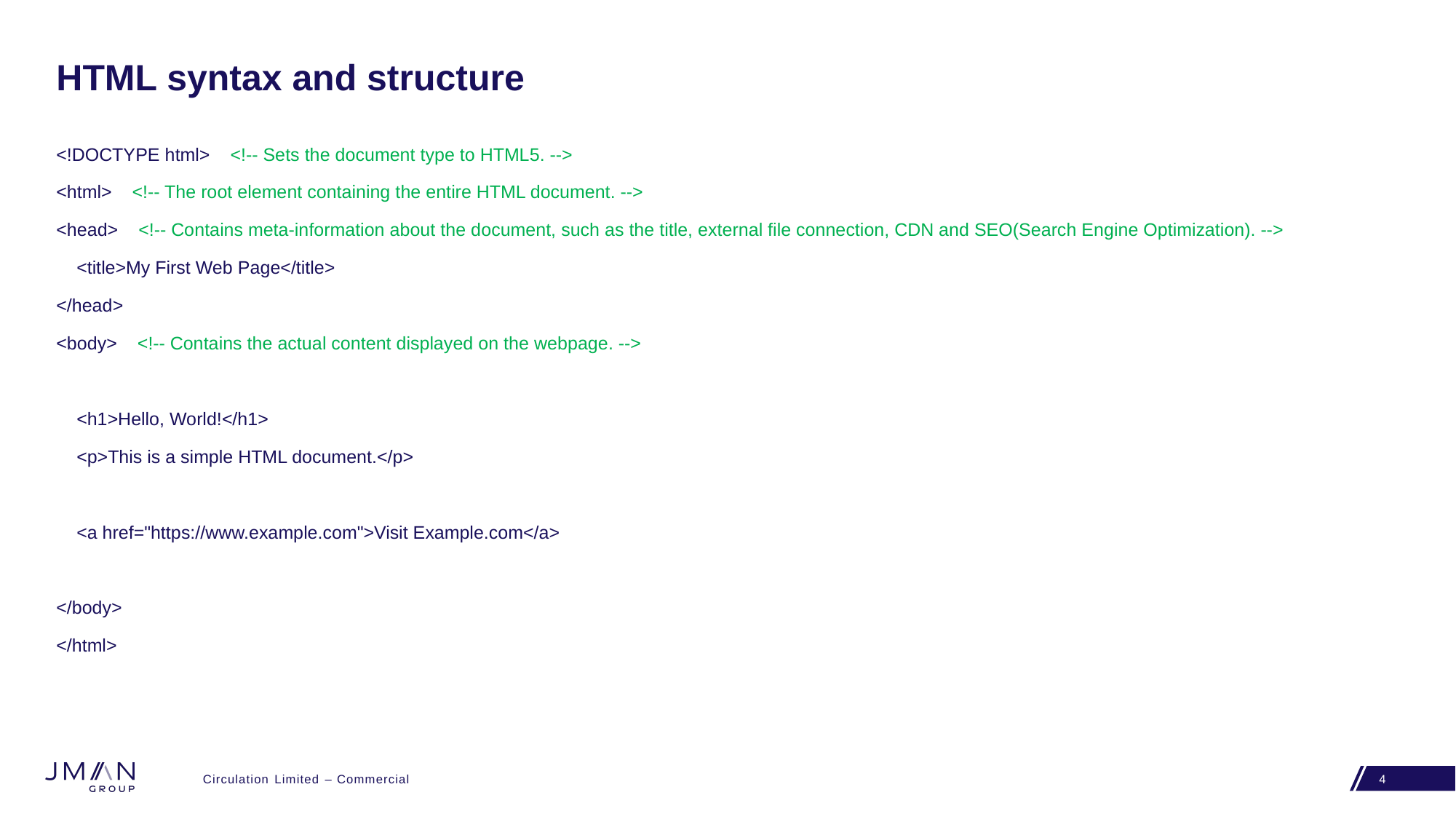

# HTML syntax and structure
<!DOCTYPE html>    <!-- Sets the document type to HTML5. -->
<html>    <!-- The root element containing the entire HTML document. -->
<head>    <!-- Contains meta-information about the document, such as the title, external file connection, CDN and SEO(Search Engine Optimization). -->
    <title>My First Web Page</title>
</head>
<body>    <!-- Contains the actual content displayed on the webpage. -->

    <h1>Hello, World!</h1>
    <p>This is a simple HTML document.</p>

    <a href="https://www.example.com">Visit Example.com</a>

</body>
</html>